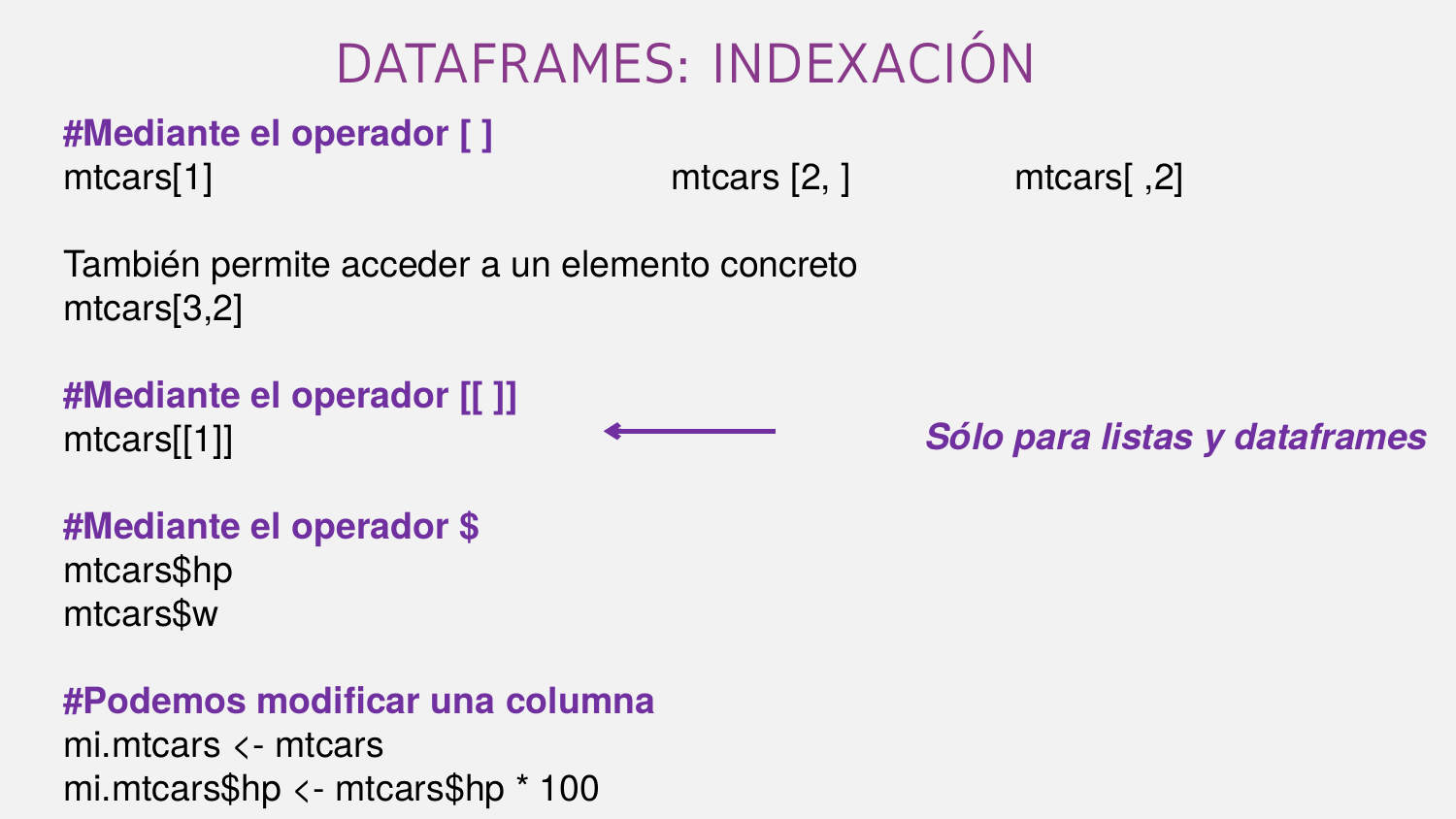

# Dataframes: Indexación

#Mediante el operador [ ]
mtcars[1]                                             mtcars [2, ]                mtcars[ ,2]

También permite acceder a un elemento concreto
mtcars[3,2]

#Mediante el operador [[ ]]
mtcars[[1]]

#Mediante el operador $
mtcars$hp
mtcars$w

#Podemos modificar una columna
mi.mtcars <- mtcars
mi.mtcars$hp <- mtcars$hp * 100

Sólo para listas y dataframes